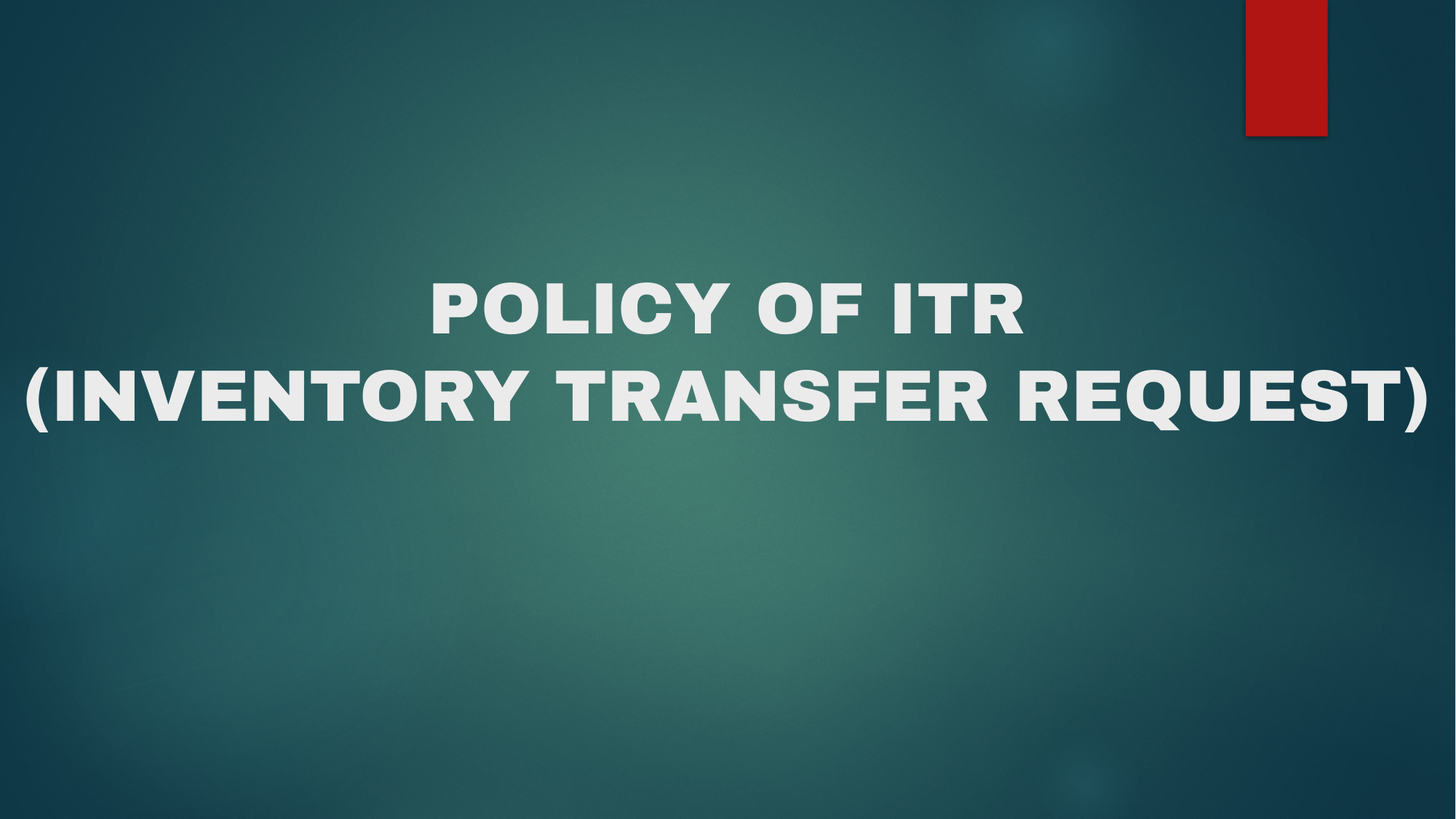

# POLICY OF ITR (INVENTORY TRANSFER REQUEST)